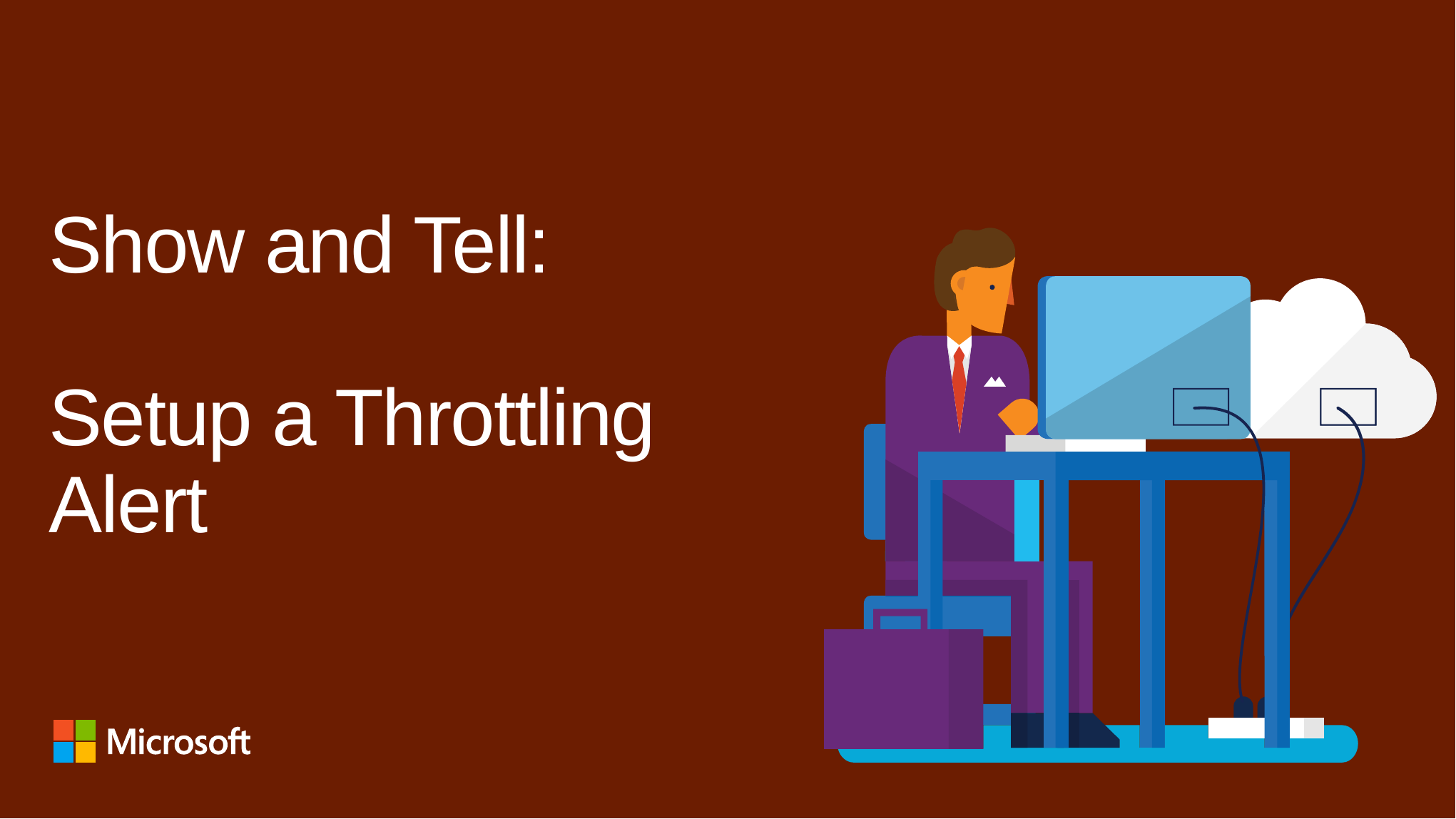

# Show and Tell: Setup a Throttling Alert